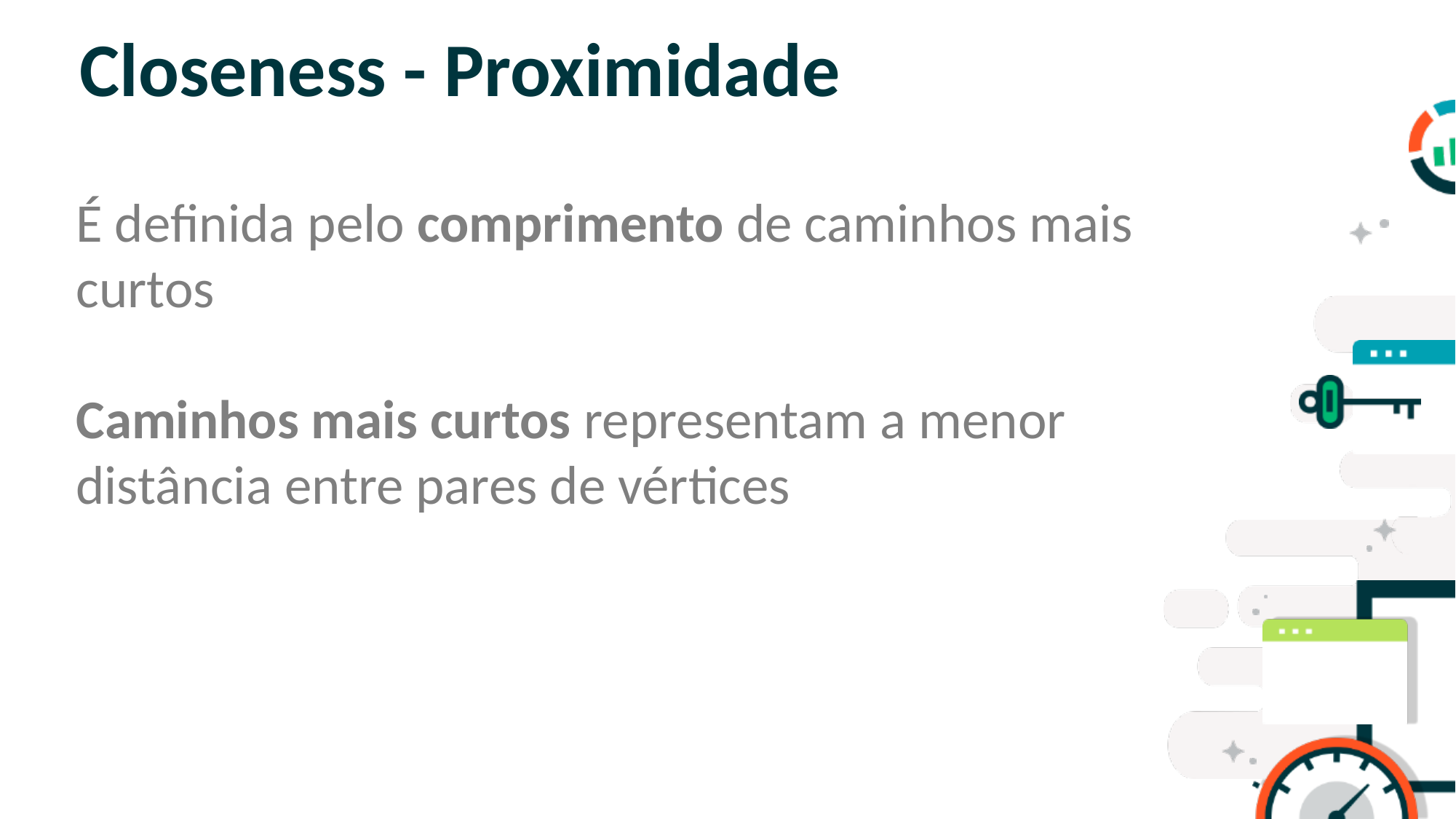

# Closeness - Proximidade
É definida pelo comprimento de caminhos mais curtos
Caminhos mais curtos representam a menor distância entre pares de vértices
SLIDE PARA TÓPICOS